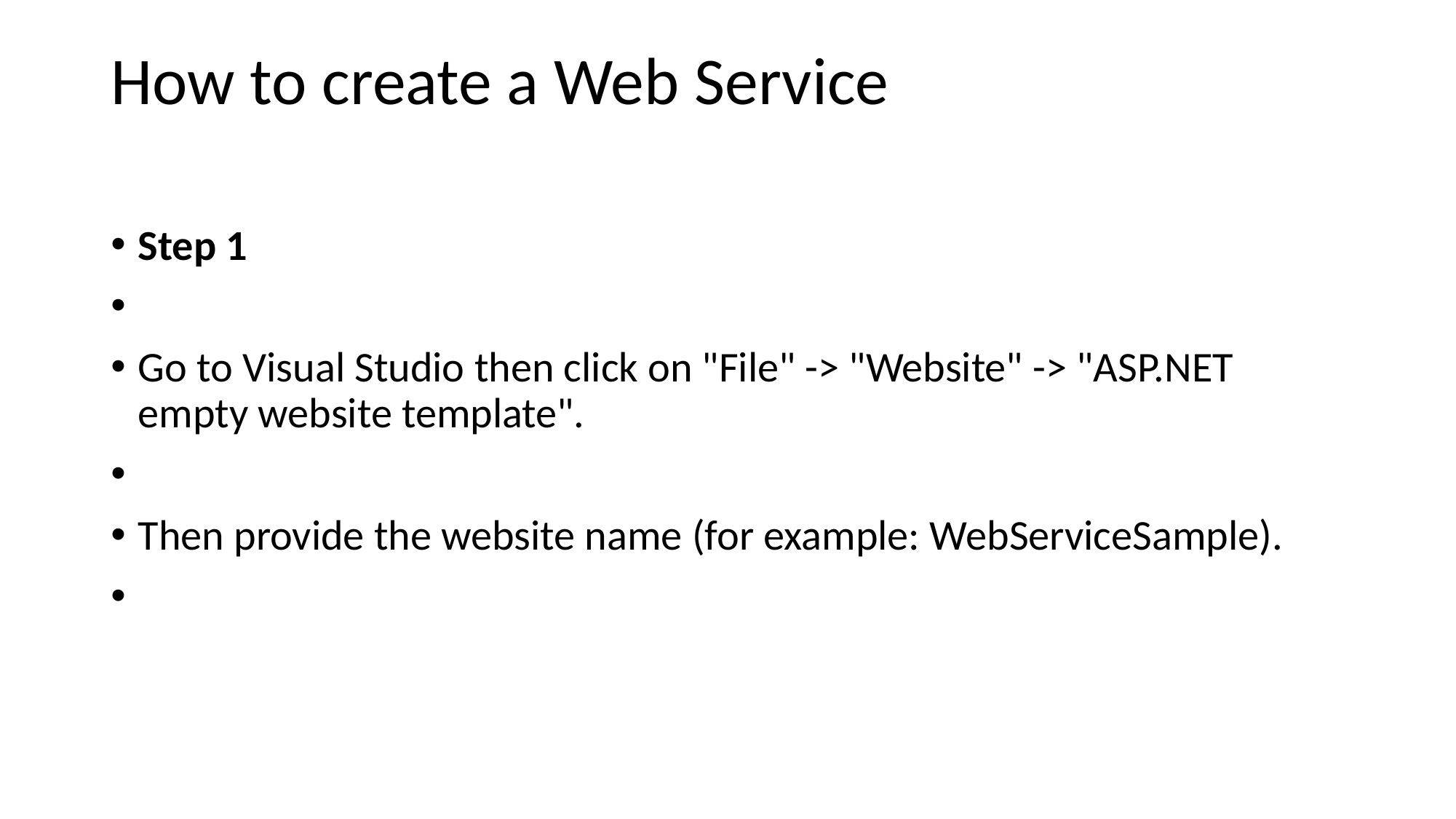

# How to create a Web Service
Step 1

Go to Visual Studio then click on "File" -> "Website" -> "ASP.NET empty website template".

Then provide the website name (for example: WebServiceSample).